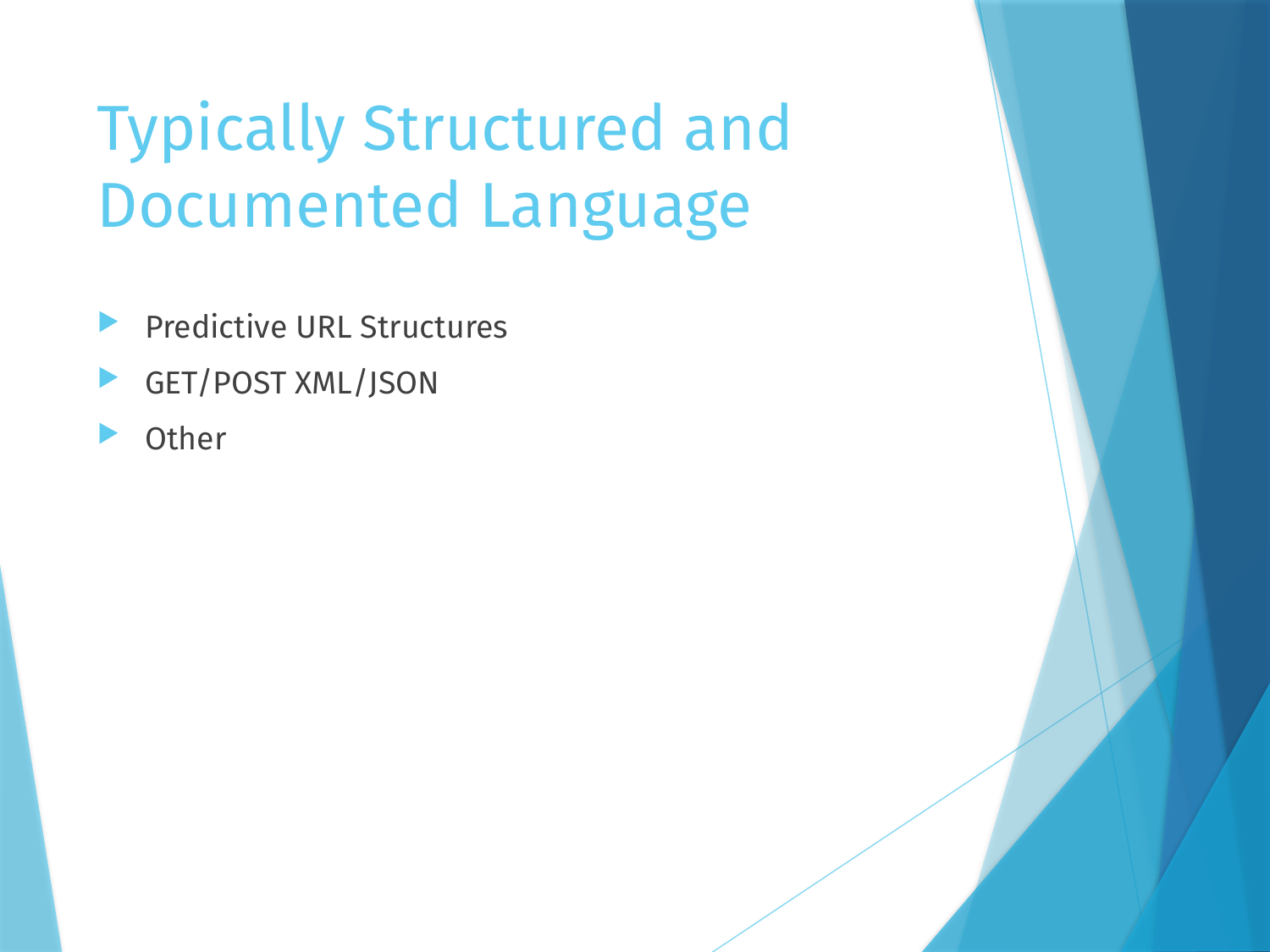

# Typically Structured and Documented Language
Predictive URL Structures
GET/POST XML/JSON
Other